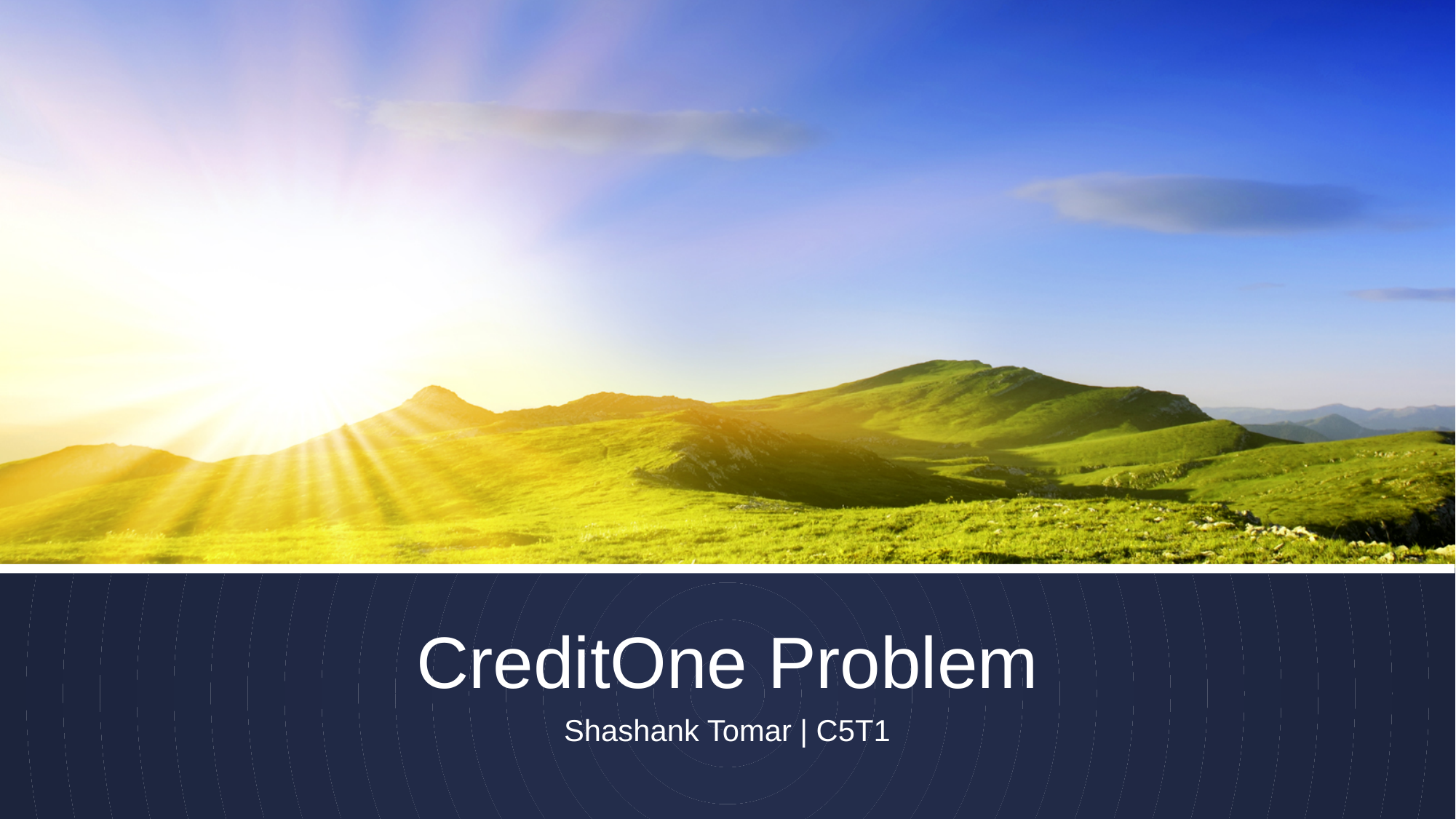

# CreditOne Problem
Shashank Tomar | C5T1